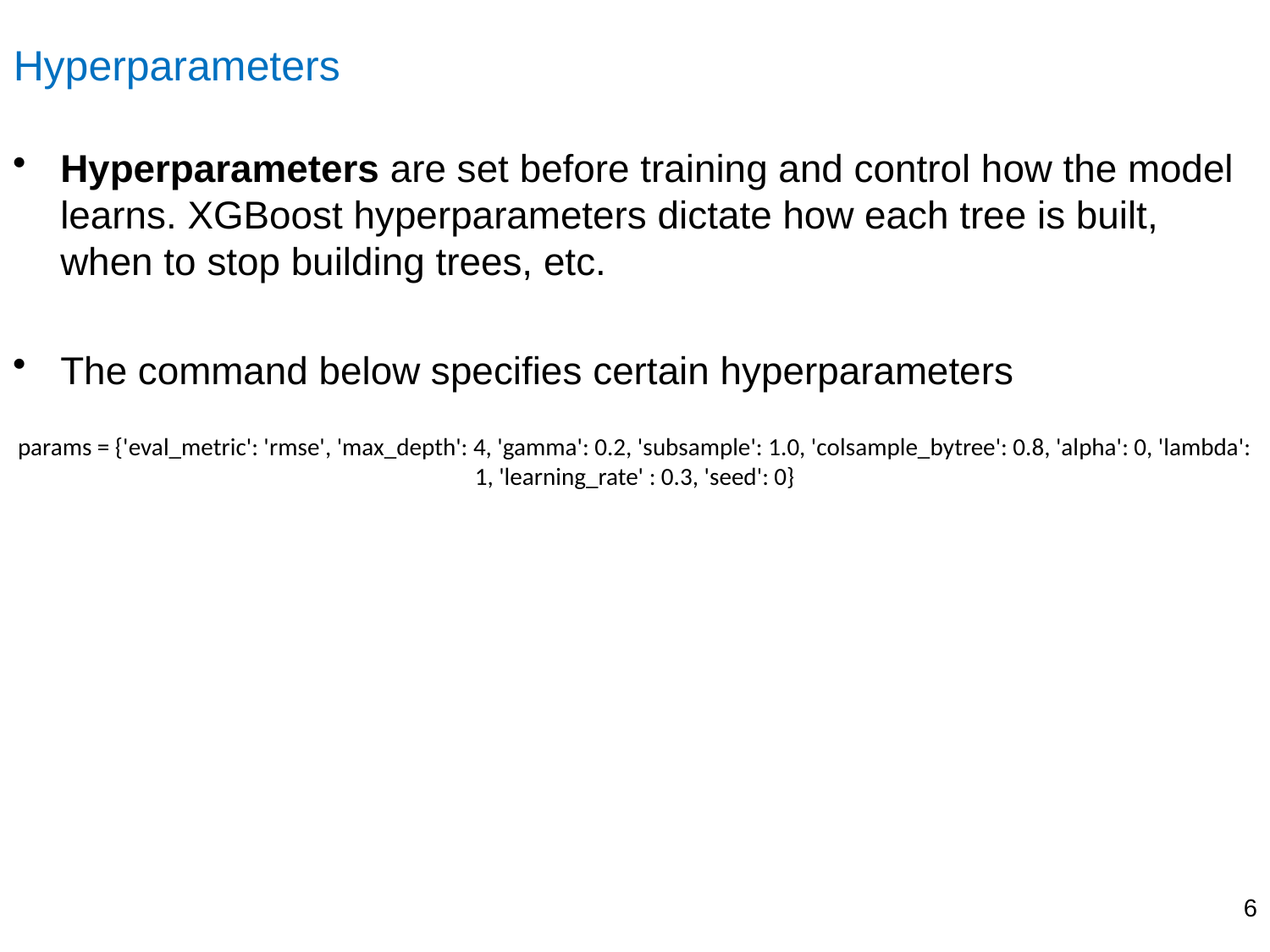

# Hyperparameters
Hyperparameters are set before training and control how the model learns. XGBoost hyperparameters dictate how each tree is built, when to stop building trees, etc.

The command below specifies certain hyperparameters

params = {'eval_metric': 'rmse', 'max_depth': 4, 'gamma': 0.2, 'subsample': 1.0, 'colsample_bytree': 0.8, 'alpha': 0, 'lambda': 1, 'learning_rate' : 0.3, 'seed': 0}

6